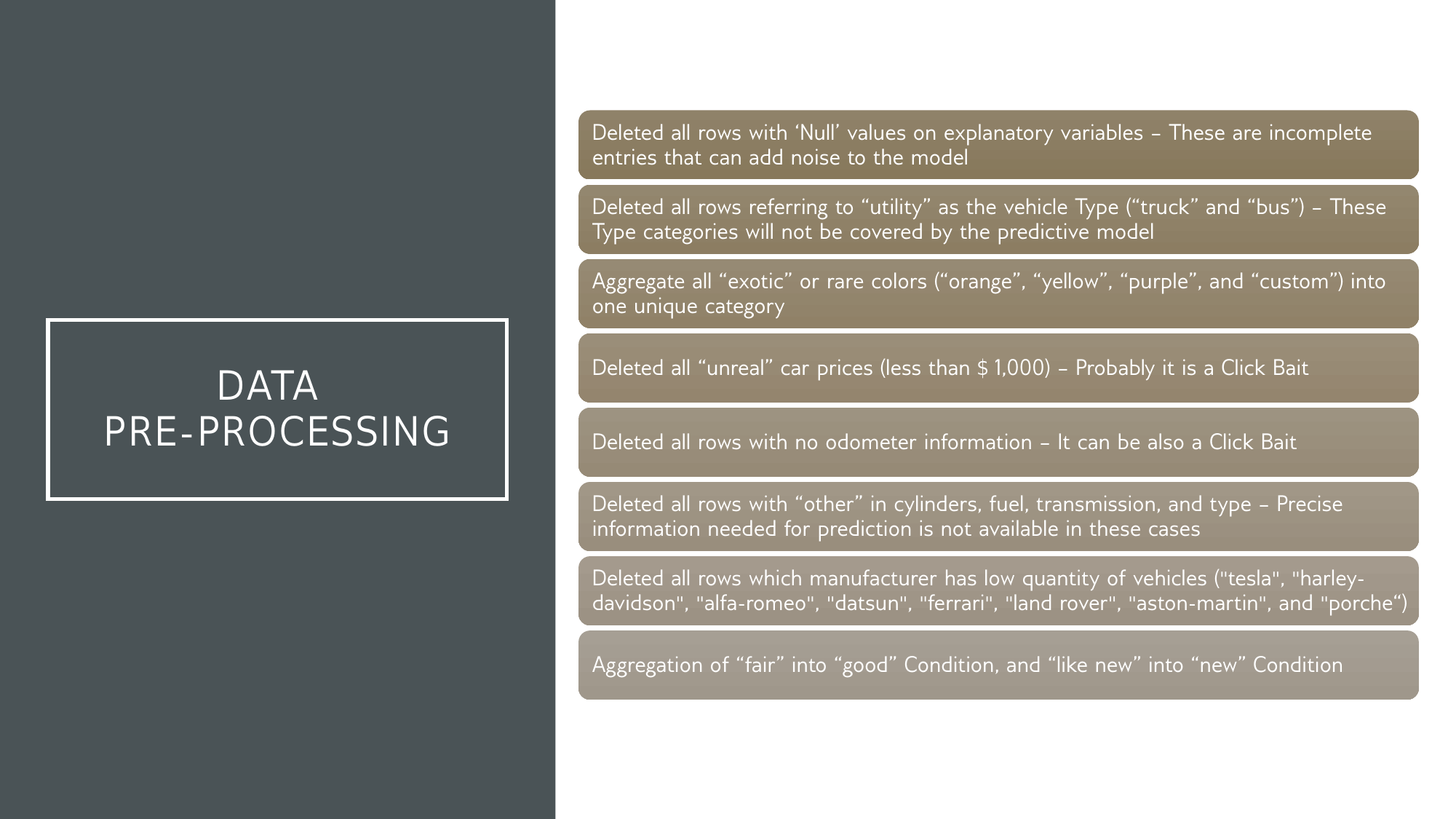

Deleted all rows with ‘Null’ values on explanatory variables – These are incomplete entries that can add noise to the model
Deleted all rows referring to “utility” as the vehicle Type (“truck” and “bus”) – These Type categories will not be covered by the predictive model
Aggregate all “exotic” or rare colors (“orange”, “yellow”, “purple”, and “custom”) into one unique category
Deleted all “unreal” car prices (less than $ 1,000) – Probably it is a Click Bait
Deleted all rows with no odometer information – It can be also a Click Bait
Deleted all rows with “other” in cylinders, fuel, transmission, and type – Precise information needed for prediction is not available in these cases
Deleted all rows which manufacturer has low quantity of vehicles ("tesla", "harley-davidson", "alfa-romeo", "datsun", "ferrari", "land rover", "aston-martin", and "porche“)
Aggregation of “fair” into “good” Condition, and “like new” into “new” Condition
# Data Pre-Processing